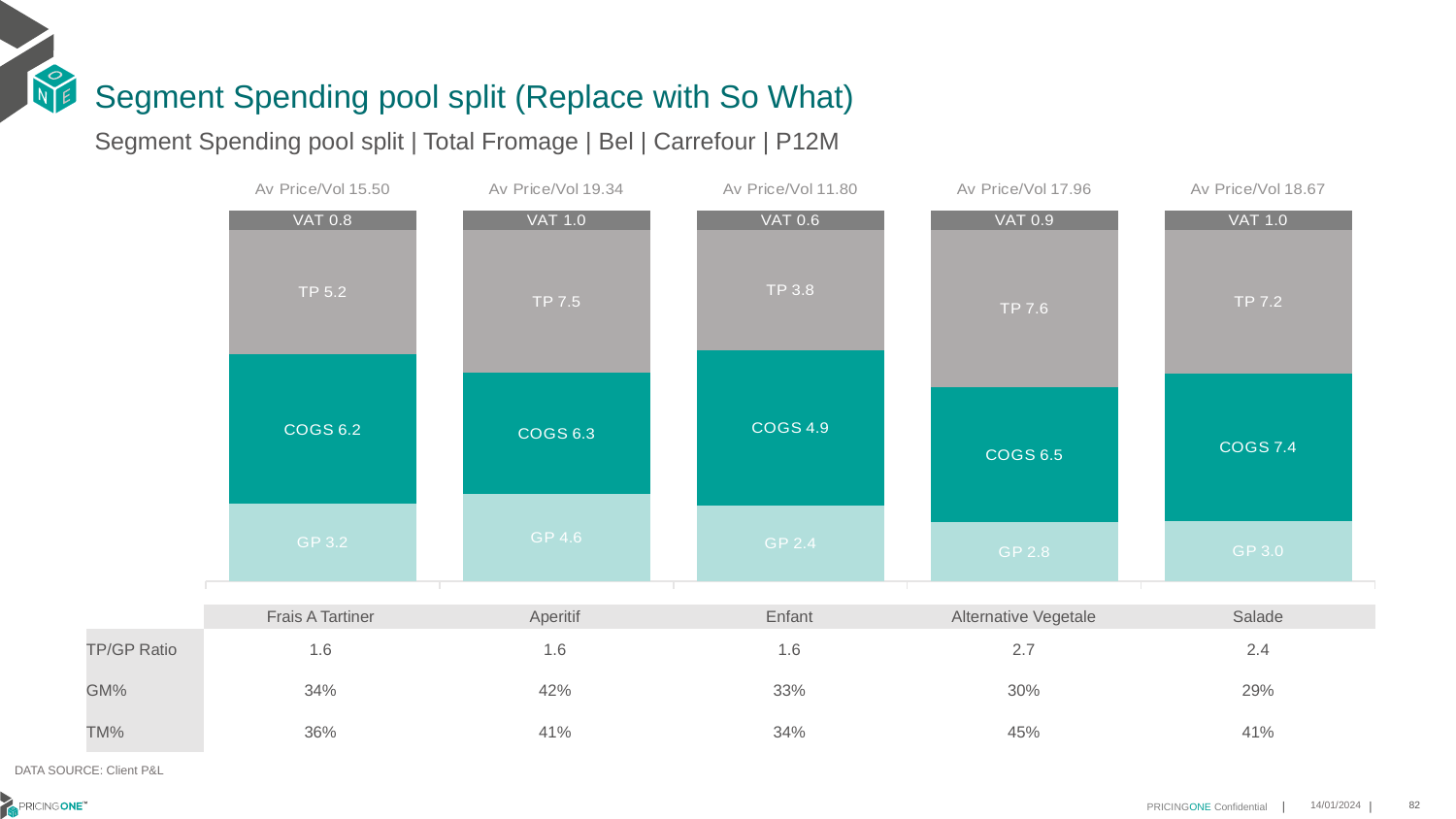

# Segment Spending pool split (Replace with So What)
Segment Spending pool split | Total Fromage | Bel | Carrefour | P12M

### Chart

| Category | GP | COGS | TP | VAT |
|---|---|---|---|---|
| Av Price/Vol 15.50 | 3.2279 | 6.2451 | 5.2235 | 0.8083131662935419 |
| Av Price/Vol 19.34 | 4.5664 | 6.3017 | 7.4652 | 1.008331217058773 |
| Av Price/Vol 11.80 | 2.4075 | 4.9403 | 3.837 | 0.6153201188365122 |
| Av Price/Vol 17.96 | 2.8369 | 6.5455 | 7.644 | 0.9364411317414186 |
| Av Price/Vol 18.67 | 3.0396 | 7.4107 | 7.2464 | 0.9733169996889984 |
|  | Frais A Tartiner | Aperitif | Enfant | Alternative Vegetale | Salade |
| --- | --- | --- | --- | --- | --- |
| TP/GP Ratio | 1.6 | 1.6 | 1.6 | 2.7 | 2.4 |
| GM% | 34% | 42% | 33% | 30% | 29% |
| TM% | 36% | 41% | 34% | 45% | 41% |
DATA SOURCE: Client P&L

14/01/2024
82